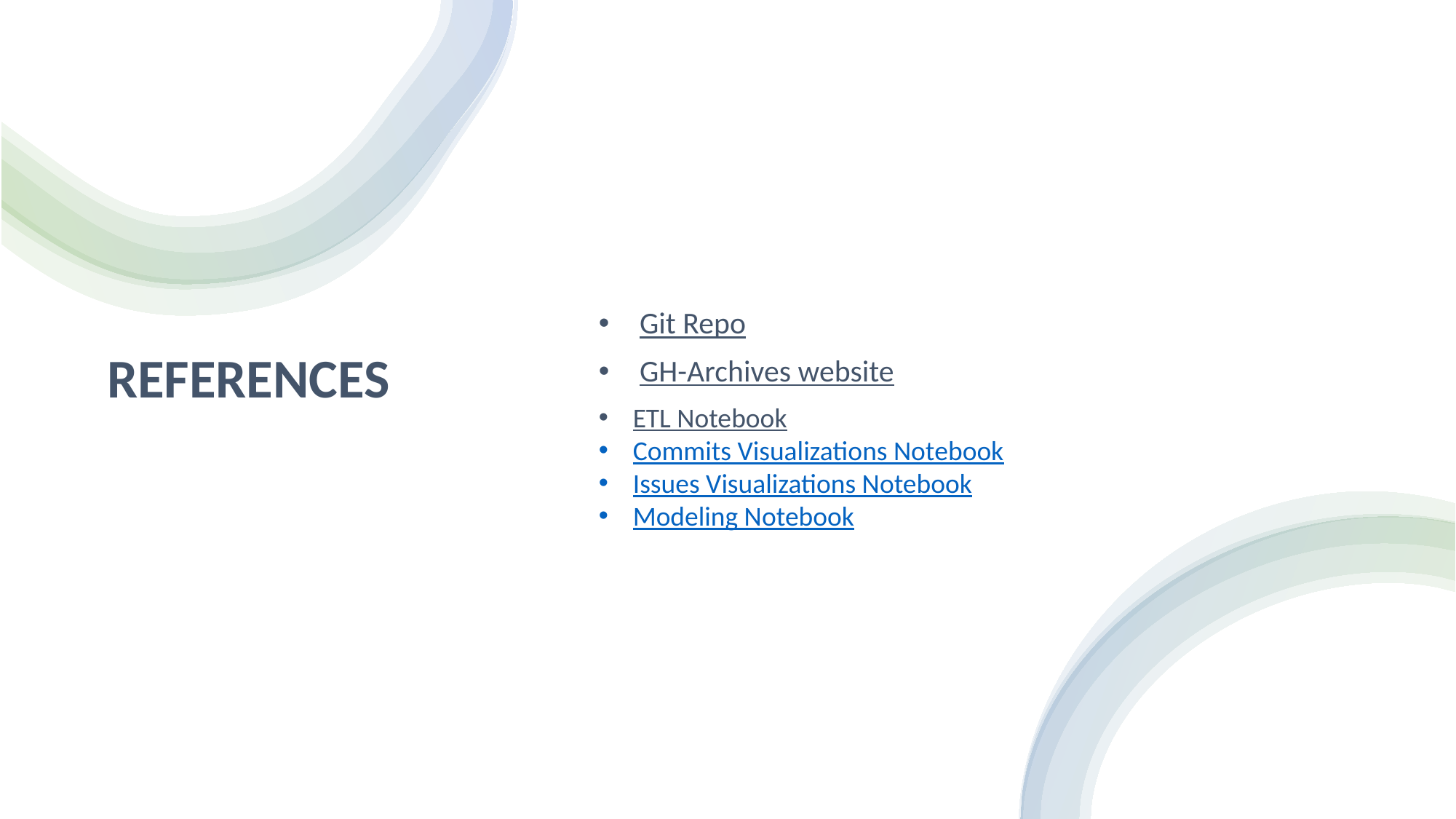

Git Repo
GH-Archives website
ETL Notebook
Commits Visualizations Notebook
Issues Visualizations Notebook
Modeling Notebook
# REFERENCES